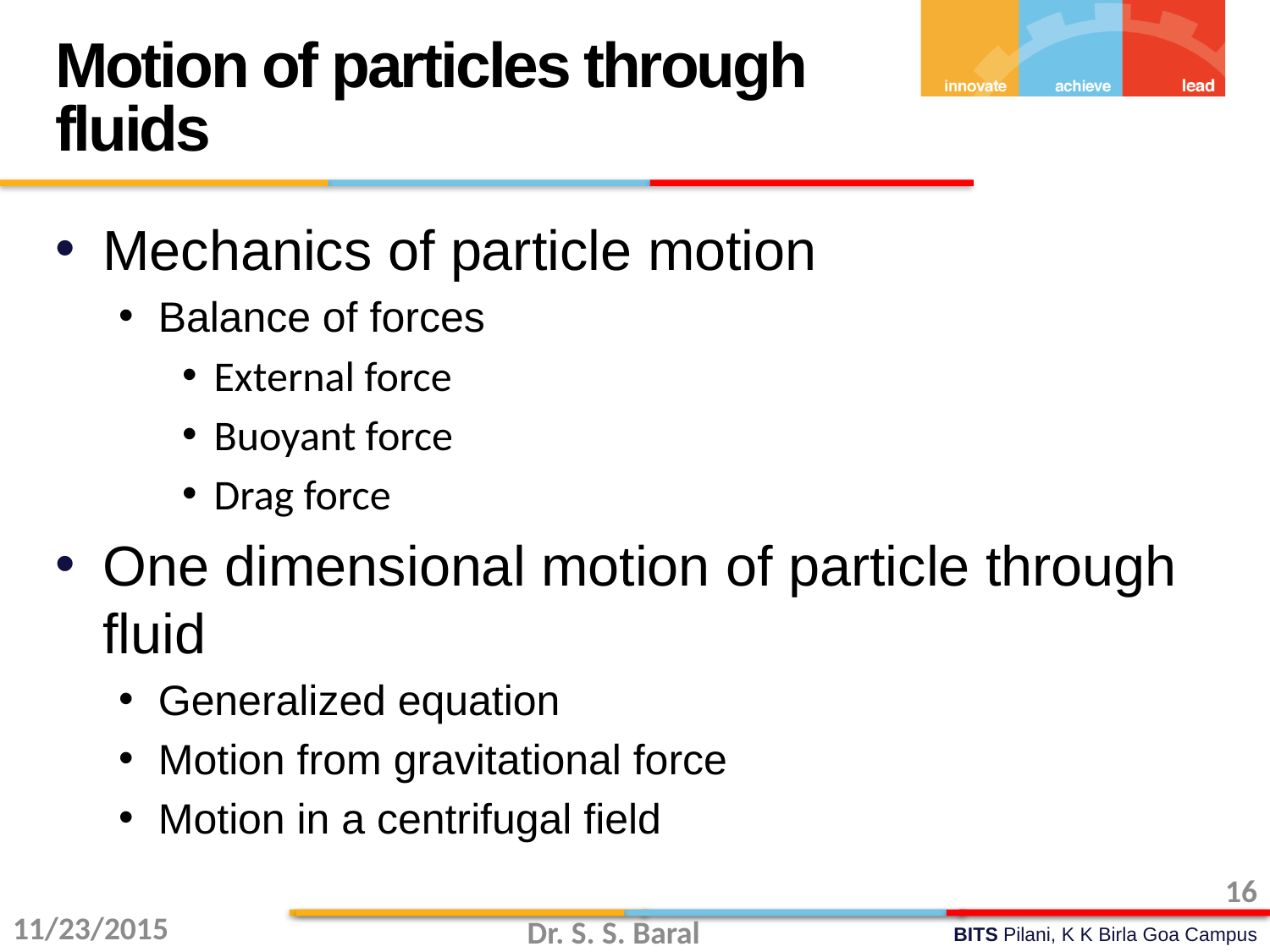

Motion of particles through fluids
Mechanics of particle motion
Balance of forces
External force
Buoyant force
Drag force
One dimensional motion of particle through fluid
Generalized equation
Motion from gravitational force
Motion in a centrifugal field
16
11/23/2015
Dr. S. S. Baral